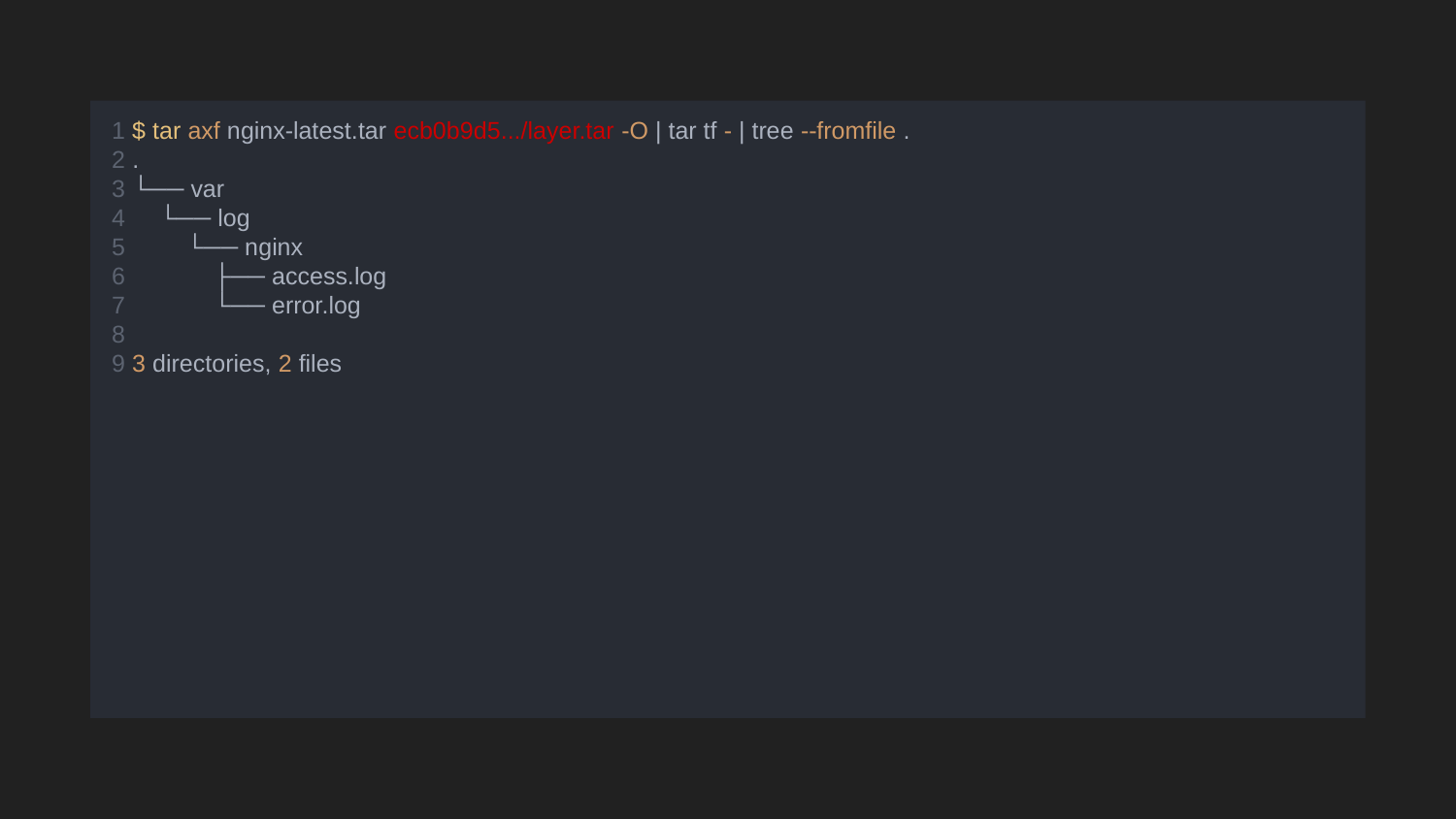

1 $ tar axf nginx-latest.tar ecb0b9d5.../layer.tar -O | tar tf - | tree --fromfile .
 2 .
 3 └── var
 4     └── log
 5         └── nginx
 6             ├── access.log
 7             └── error.log
 8
 9 3 directories, 2 files